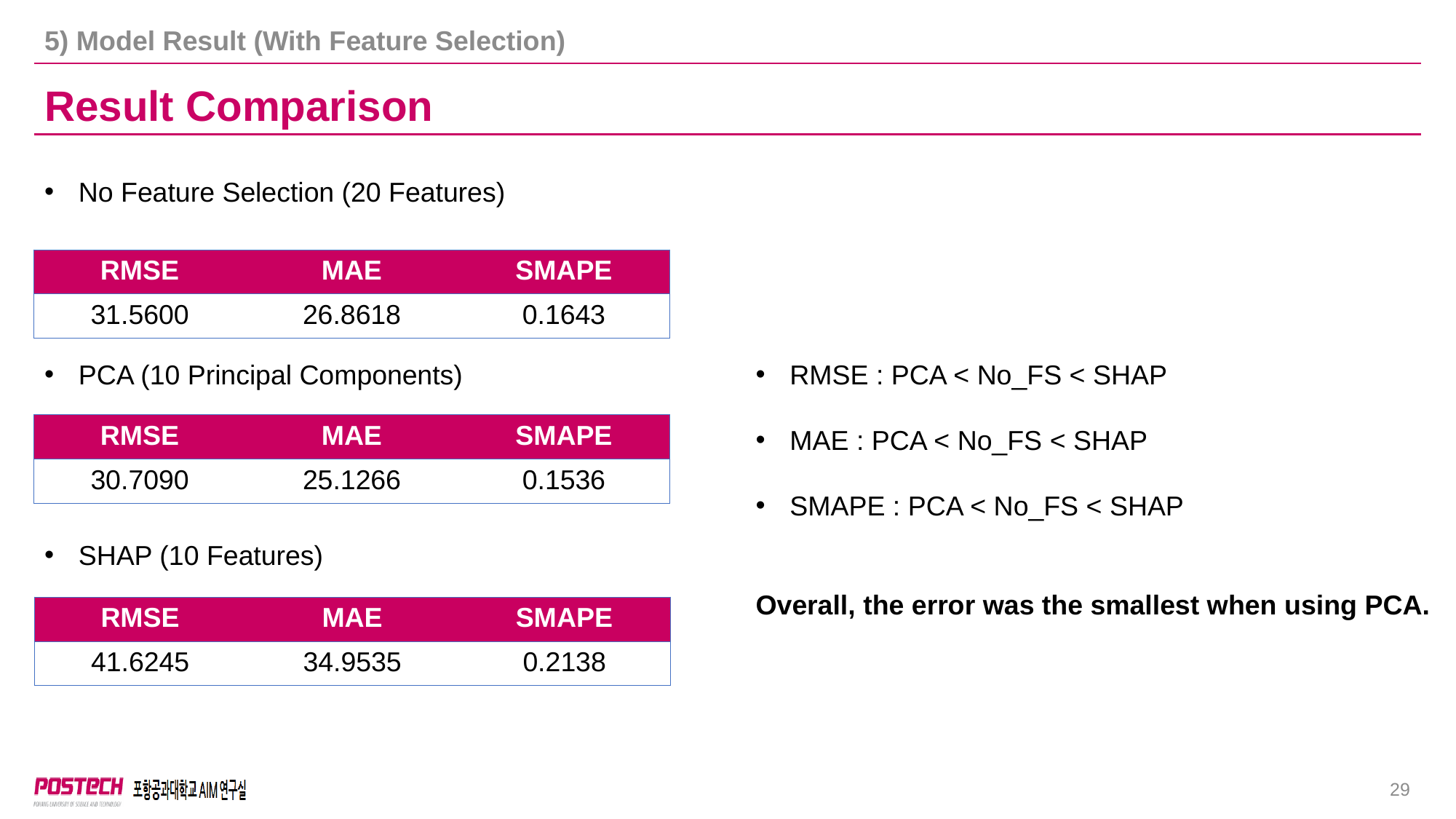

5) Model Result (With Feature Selection)
Result Comparison
No Feature Selection (20 Features)
| RMSE | MAE | SMAPE |
| --- | --- | --- |
| 31.5600 | 26.8618 | 0.1643 |
PCA (10 Principal Components)
RMSE : PCA < No_FS < SHAP

MAE : PCA < No_FS < SHAP

SMAPE : PCA < No_FS < SHAP
| RMSE | MAE | SMAPE |
| --- | --- | --- |
| 30.7090 | 25.1266 | 0.1536 |
SHAP (10 Features)
Overall, the error was the smallest when using PCA.
| RMSE | MAE | SMAPE |
| --- | --- | --- |
| 41.6245 | 34.9535 | 0.2138 |